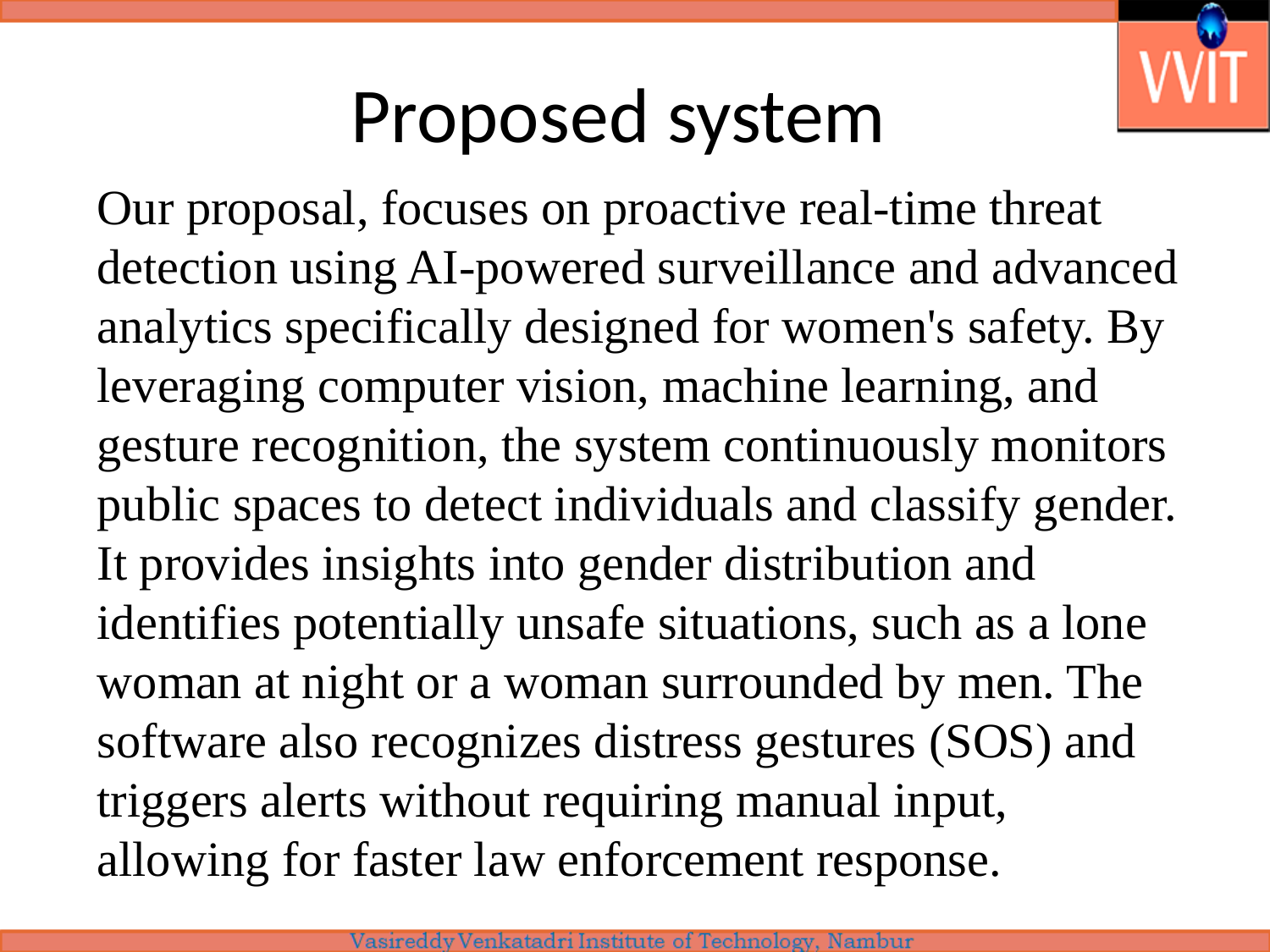

# Proposed system
Our proposal, focuses on proactive real-time threat detection using AI-powered surveillance and advanced analytics specifically designed for women's safety. By leveraging computer vision, machine learning, and gesture recognition, the system continuously monitors public spaces to detect individuals and classify gender. It provides insights into gender distribution and identifies potentially unsafe situations, such as a lone woman at night or a woman surrounded by men. The software also recognizes distress gestures (SOS) and triggers alerts without requiring manual input, allowing for faster law enforcement response.